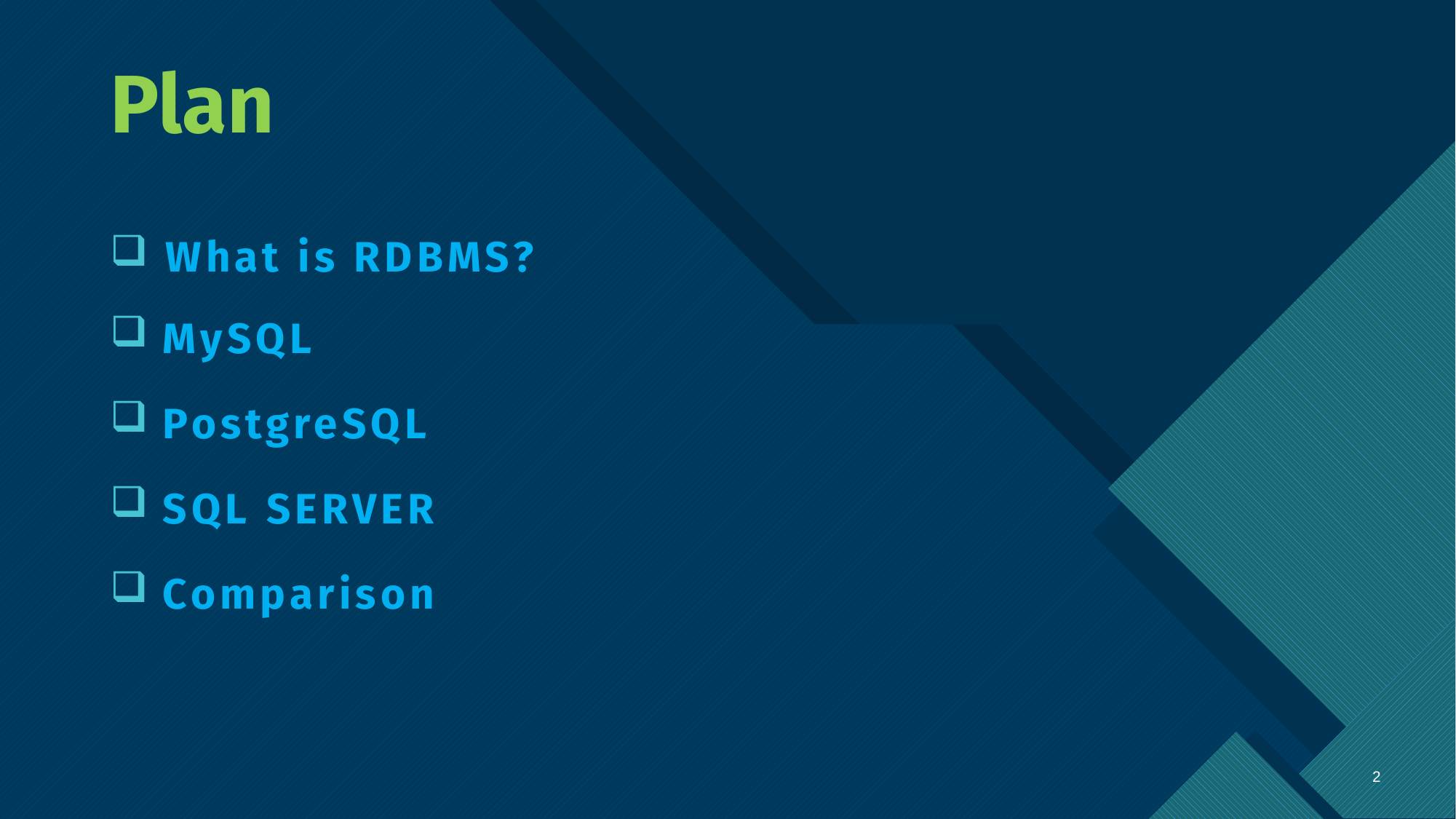

# Plan
 What is RDBMS?
 MySQL
 PostgreSQL
 SQL SERVER
 Comparison
2